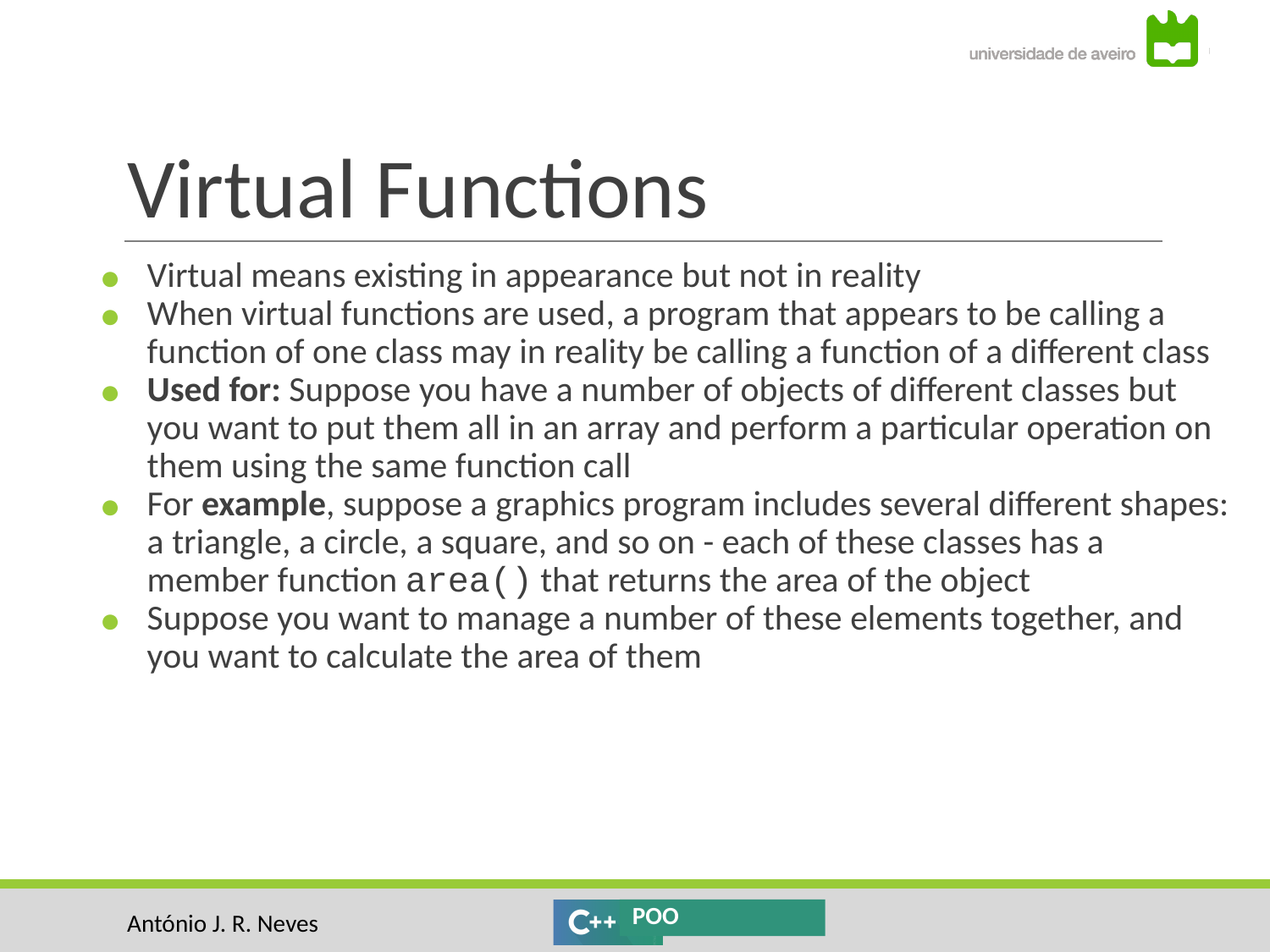

# Virtual Functions
Virtual means existing in appearance but not in reality
When virtual functions are used, a program that appears to be calling a function of one class may in reality be calling a function of a different class
Used for: Suppose you have a number of objects of different classes but you want to put them all in an array and perform a particular operation on them using the same function call
For example, suppose a graphics program includes several different shapes: a triangle, a circle, a square, and so on - each of these classes has a member function area() that returns the area of the object
Suppose you want to manage a number of these elements together, and you want to calculate the area of them